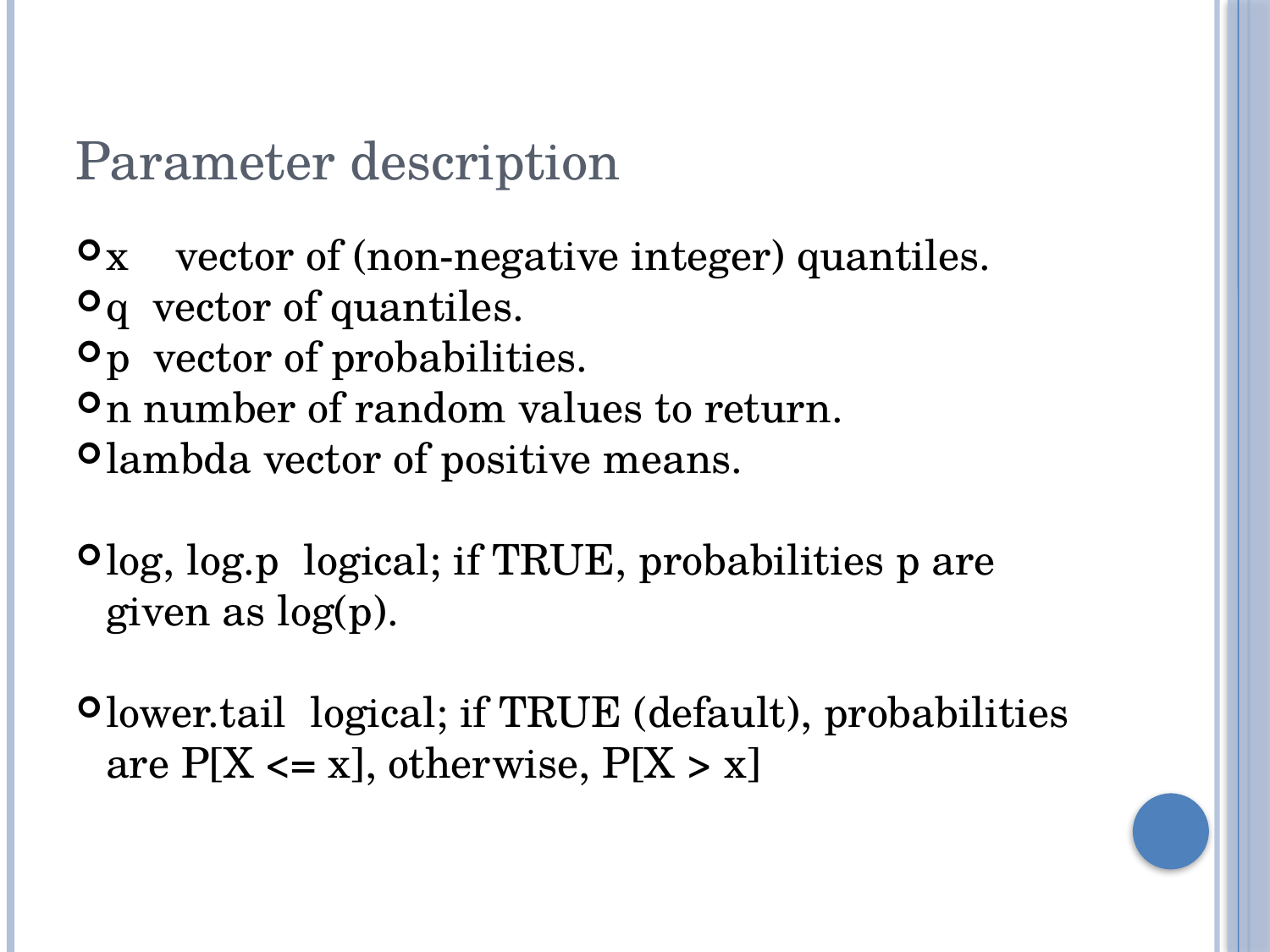

Parameter description
x    vector of (non-negative integer) quantiles.
q  vector of quantiles.
p  vector of probabilities.
n number of random values to return.
lambda vector of positive means.

log, log.p  logical; if TRUE, probabilities p are given as log(p).

lower.tail  logical; if TRUE (default), probabilities are P[X <= x], otherwise, P[X > x]